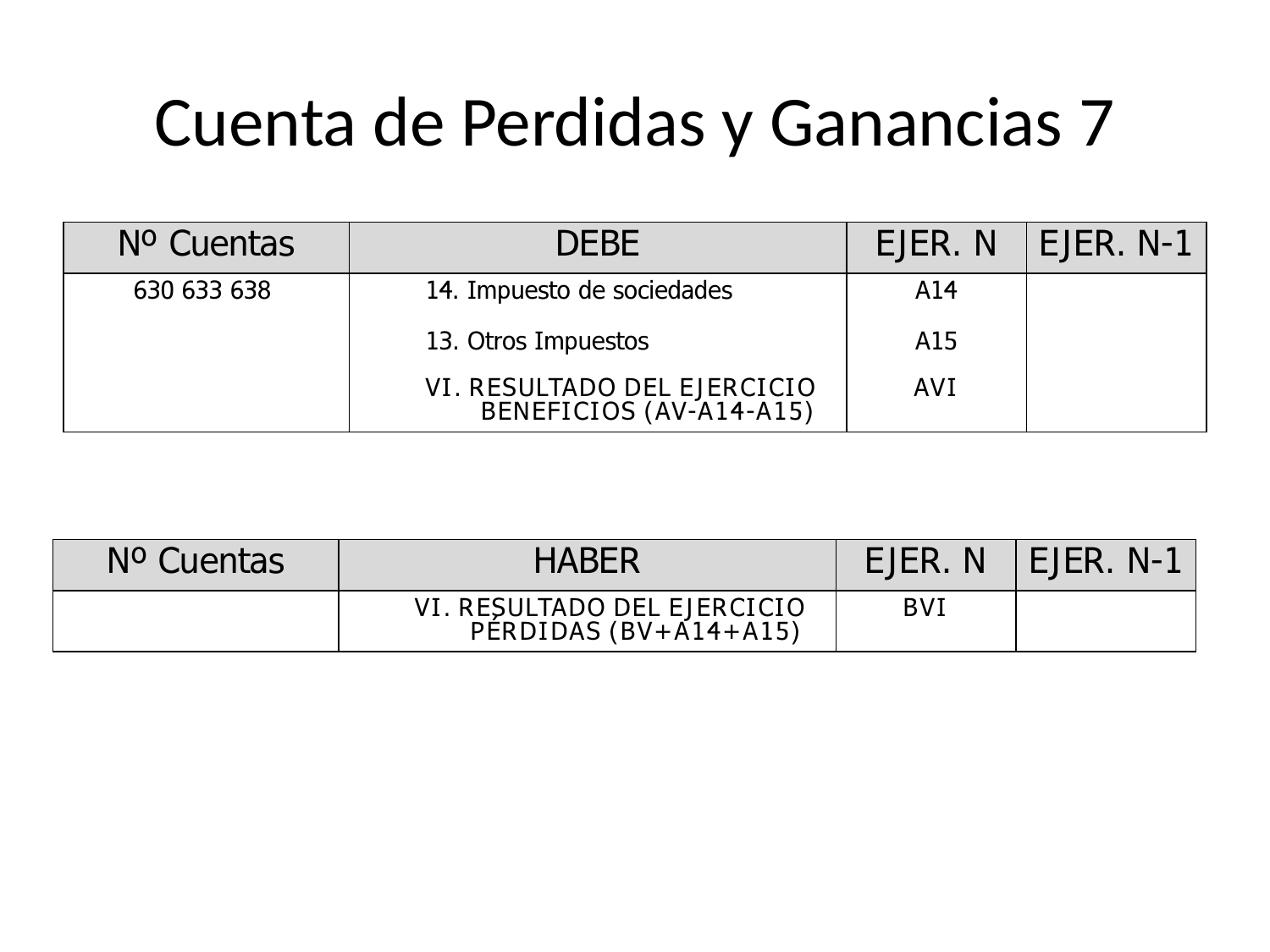

# Cuenta de Perdidas y Ganancias 7
| Nº Cuentas | DEBE | EJER. N | EJER. N-1 |
| --- | --- | --- | --- |
| 630 633 638 | 14. Impuesto de sociedades | A14 |  |
|  | 13. Otros Impuestos | A15 |  |
|  | VI. RESULTADO DEL EJERCICIO BENEFICIOS (AV-A14-A15) | AVI |  |
| Nº Cuentas | HABER | EJER. N | EJER. N-1 |
| --- | --- | --- | --- |
|  | VI. RESULTADO DEL EJERCICIO PÉRDIDAS (BV+A14+A15) | BVI |  |